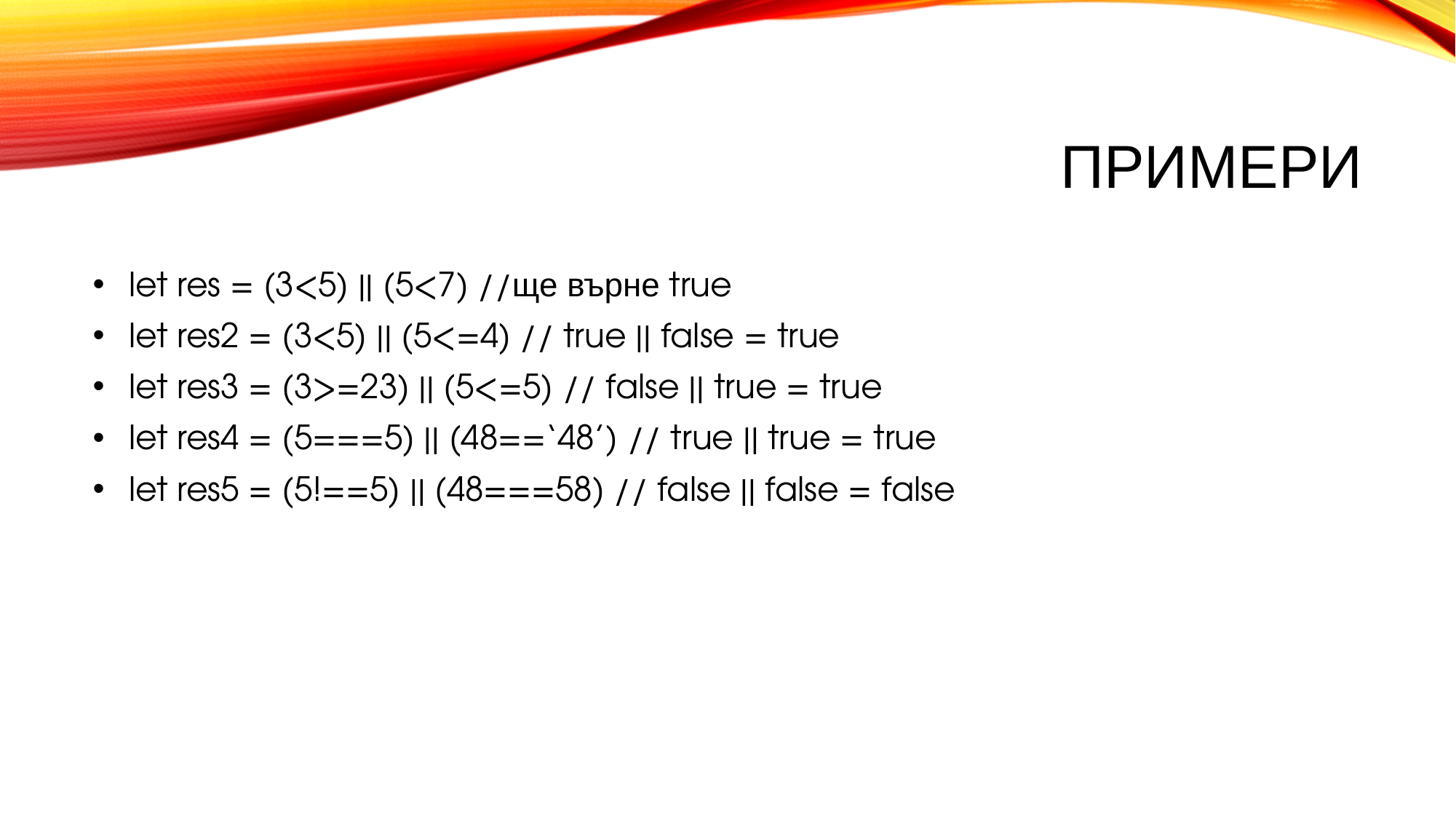

# Примери
 let res = (3<5) || (5<7) //ще върне true
 let res2 = (3<5) || (5<=4) // true || false = true
 let res3 = (3>=23) || (5<=5) // false || true = true
 let res4 = (5===5) || (48==‘48’) // true || true = true
 let res5 = (5!==5) || (48===58) // false || false = false